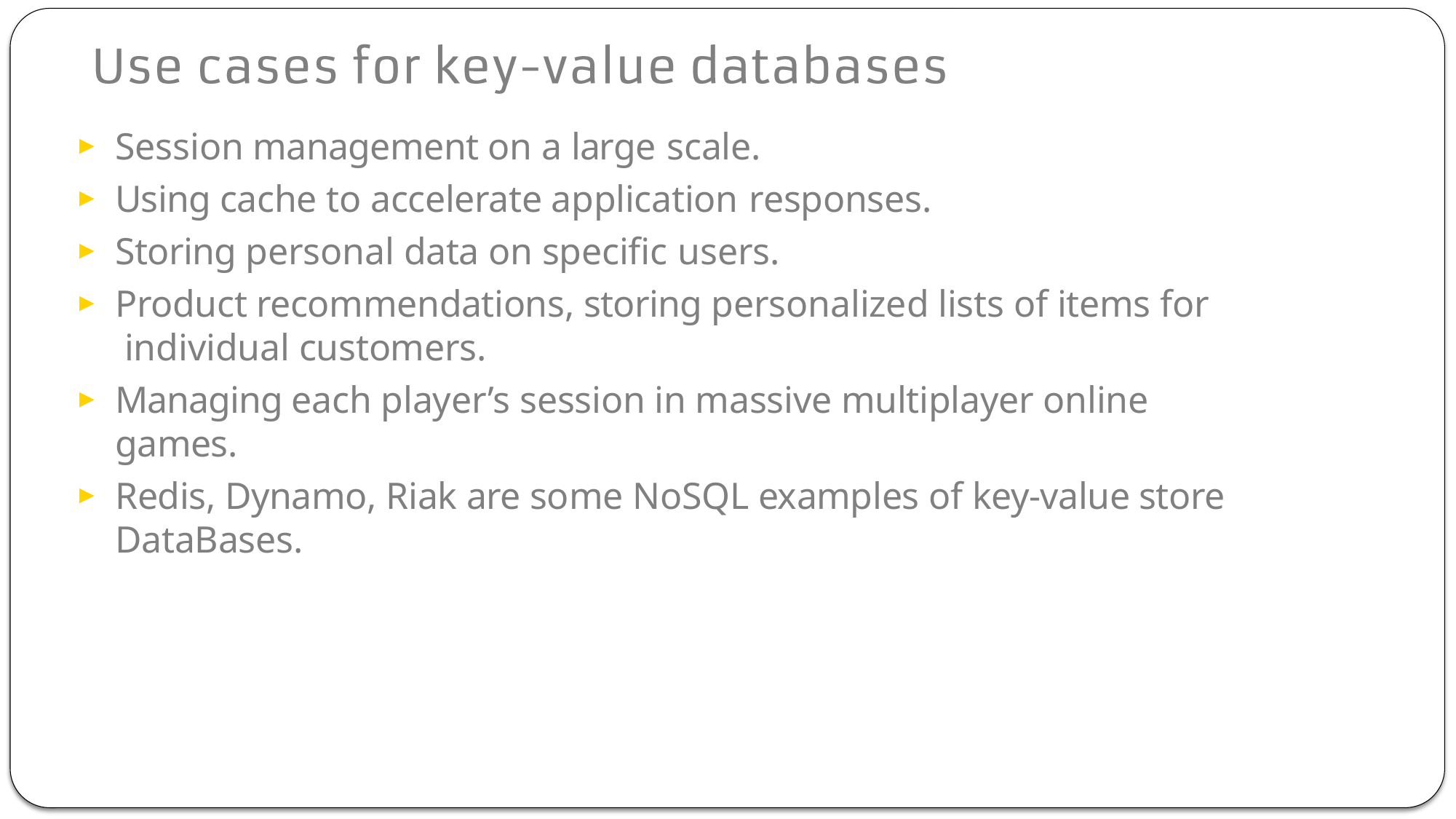

Session management on a large scale.
Using cache to accelerate application responses.
Storing personal data on specific users.
Product recommendations, storing personalized lists of items for  individual customers.
Managing each player’s session in massive multiplayer online games.
Redis, Dynamo, Riak are some NoSQL examples of key-value store  DataBases.